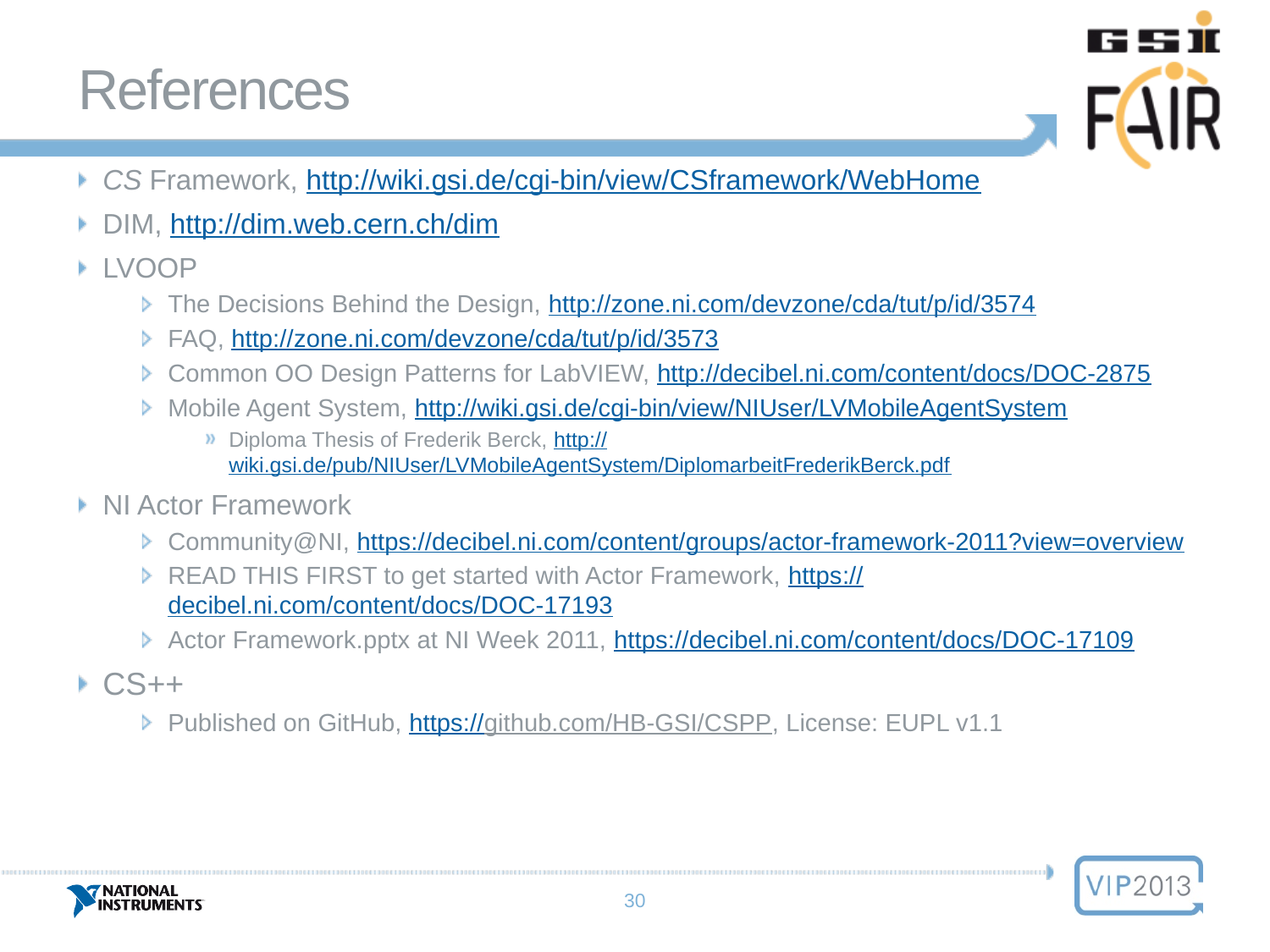

# References
CS Framework, http://wiki.gsi.de/cgi-bin/view/CSframework/WebHome
DIM, http://dim.web.cern.ch/dim
LVOOP
The Decisions Behind the Design, http://zone.ni.com/devzone/cda/tut/p/id/3574
FAQ, http://zone.ni.com/devzone/cda/tut/p/id/3573
Common OO Design Patterns for LabVIEW, http://decibel.ni.com/content/docs/DOC-2875
Mobile Agent System, http://wiki.gsi.de/cgi-bin/view/NIUser/LVMobileAgentSystem
Diploma Thesis of Frederik Berck, http://wiki.gsi.de/pub/NIUser/LVMobileAgentSystem/DiplomarbeitFrederikBerck.pdf
NI Actor Framework
Community@NI, https://decibel.ni.com/content/groups/actor-framework-2011?view=overview
READ THIS FIRST to get started with Actor Framework, https://decibel.ni.com/content/docs/DOC-17193
Actor Framework.pptx at NI Week 2011, https://decibel.ni.com/content/docs/DOC-17109
CS++
Published on GitHub, https://github.com/HB-GSI/CSPP, License: EUPL v1.1